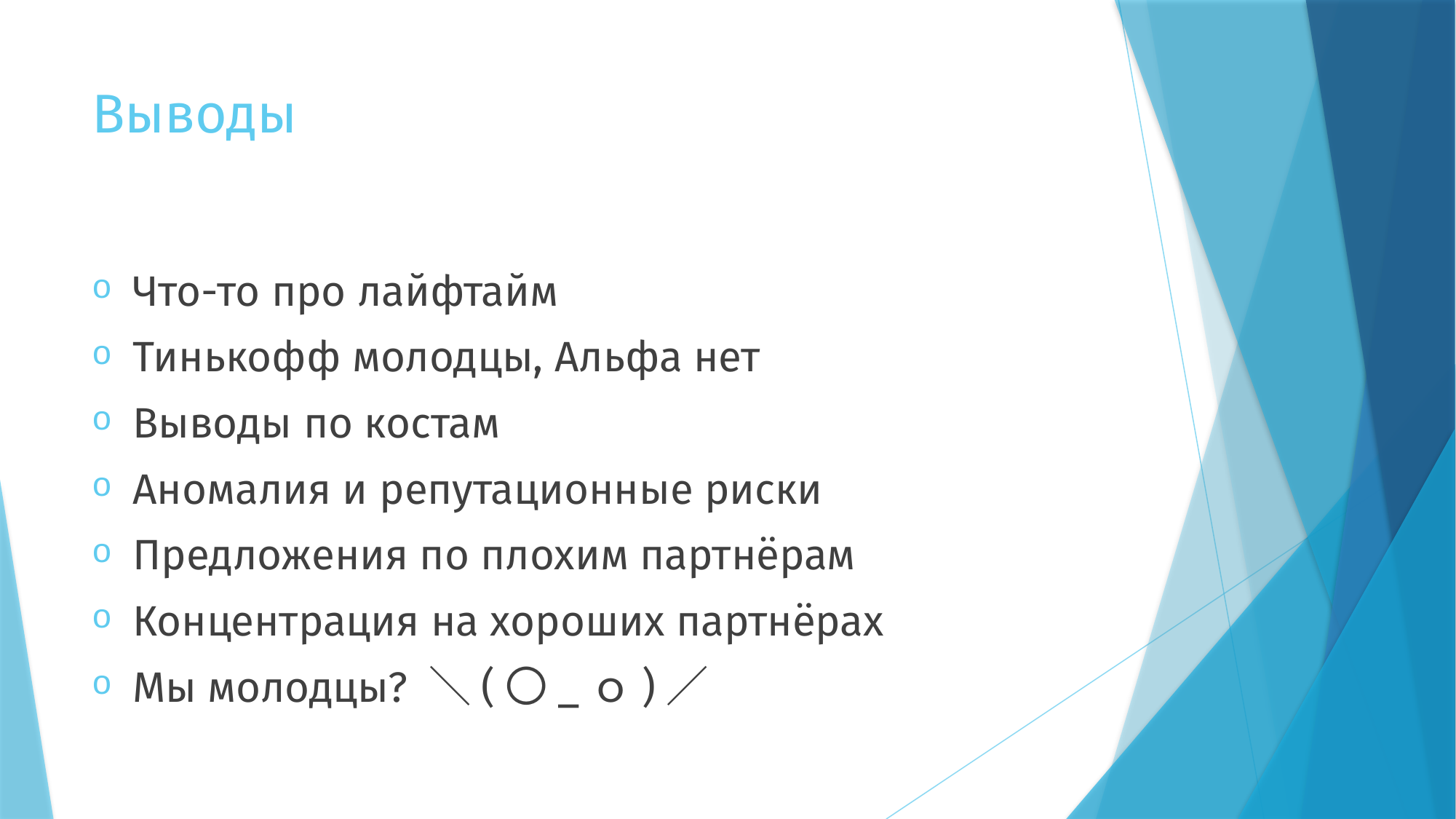

# Выводы
Что-то про лайфтайм
Тинькофф молодцы, Альфа нет
Выводы по костам
Аномалия и репутационные риски
Предложения по плохим партнёрам
Концентрация на хороших партнёрах
Мы молодцы? ＼(〇_ｏ)／